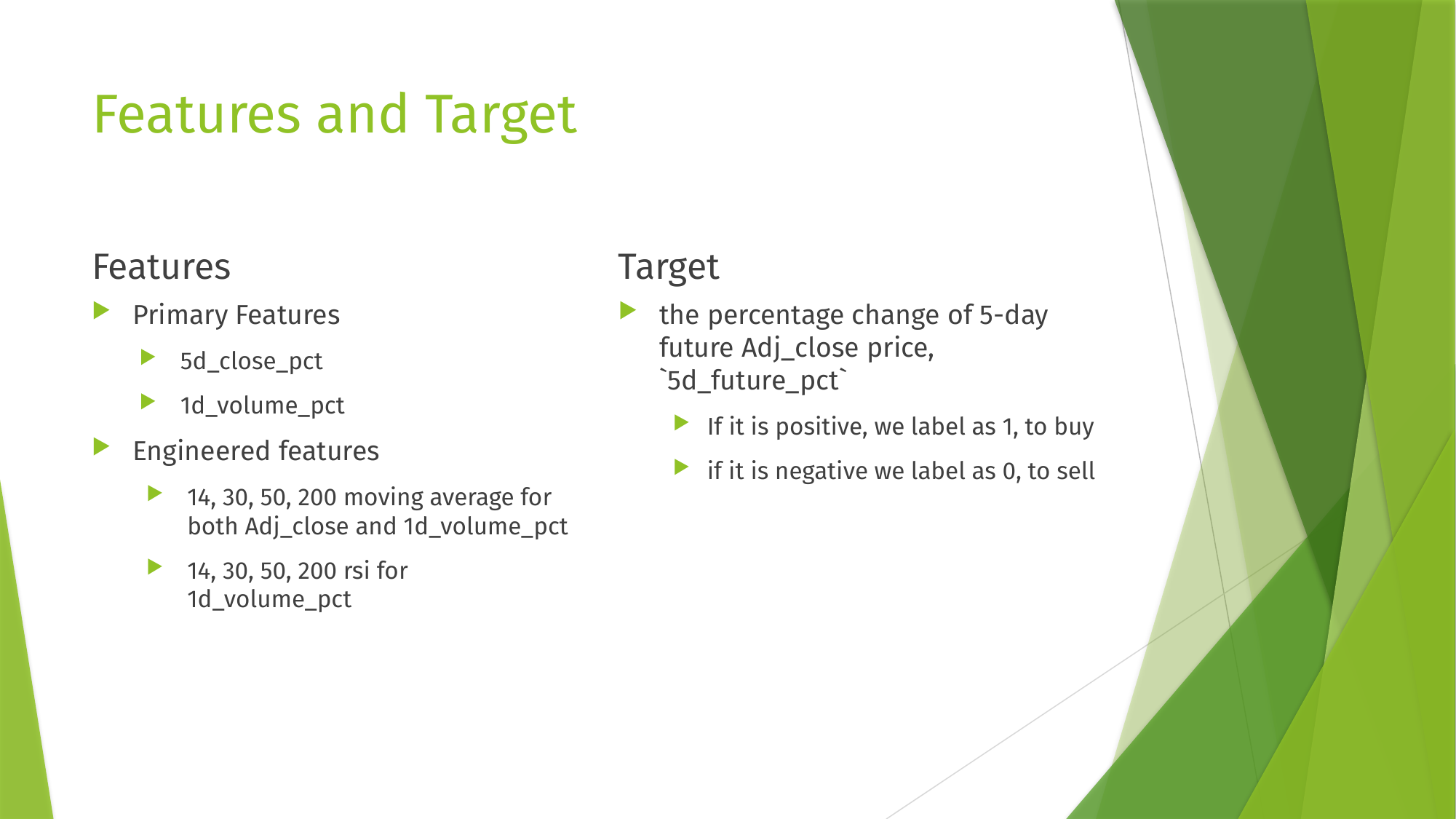

# Features and Target
Features
Target
Primary Features
5d_close_pct
1d_volume_pct
Engineered features
14, 30, 50, 200 moving average for both Adj_close and 1d_volume_pct
14, 30, 50, 200 rsi for 1d_volume_pct
the percentage change of 5-day future Adj_close price, `5d_future_pct`
If it is positive, we label as 1, to buy
if it is negative we label as 0, to sell